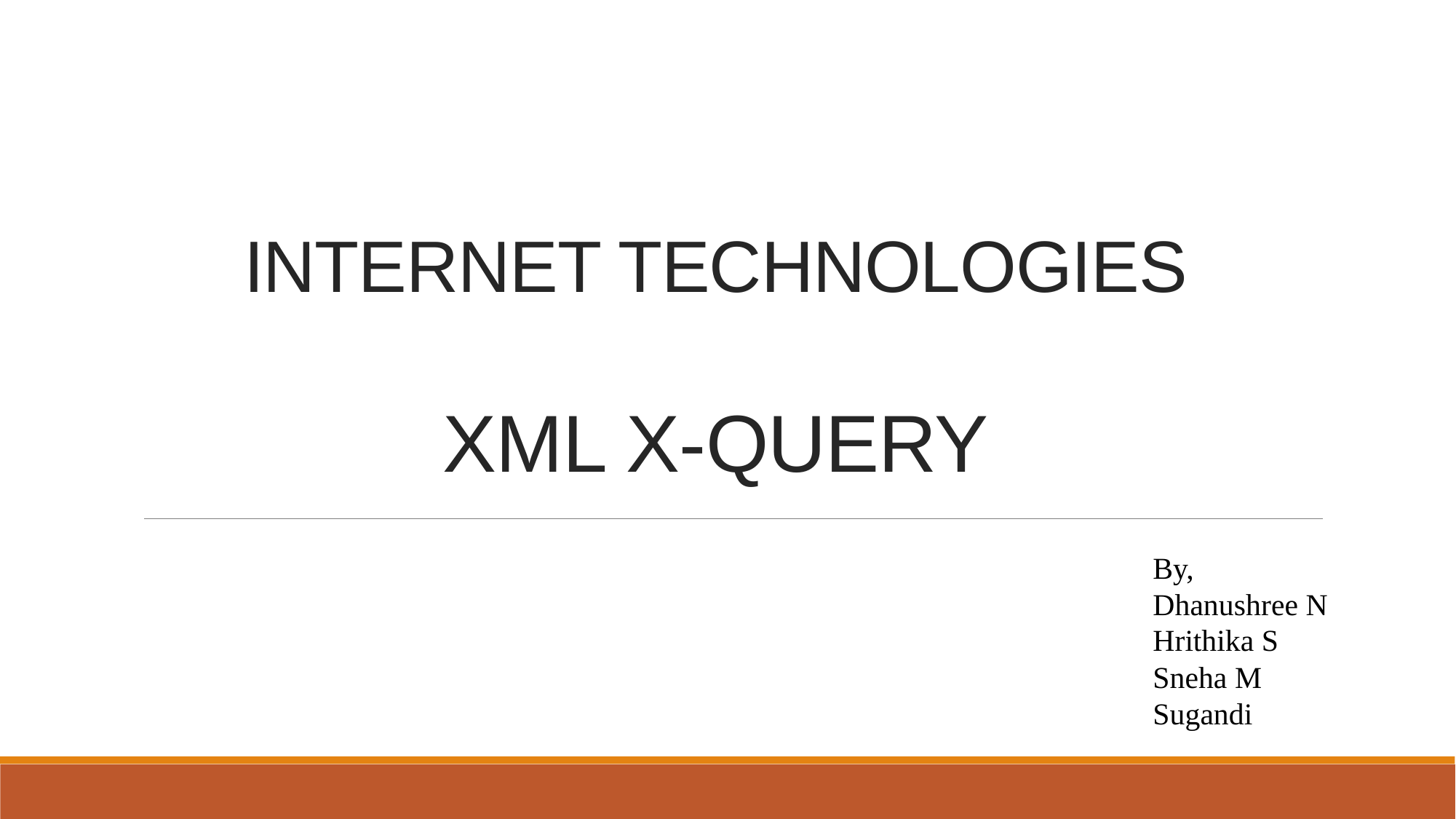

# INTERNET TECHNOLOGIES XML X-QUERY
                                                         By,
                                                         Dhanushree N
                                                         Hrithika S
                                                         Sneha M
                                                         Sugandi